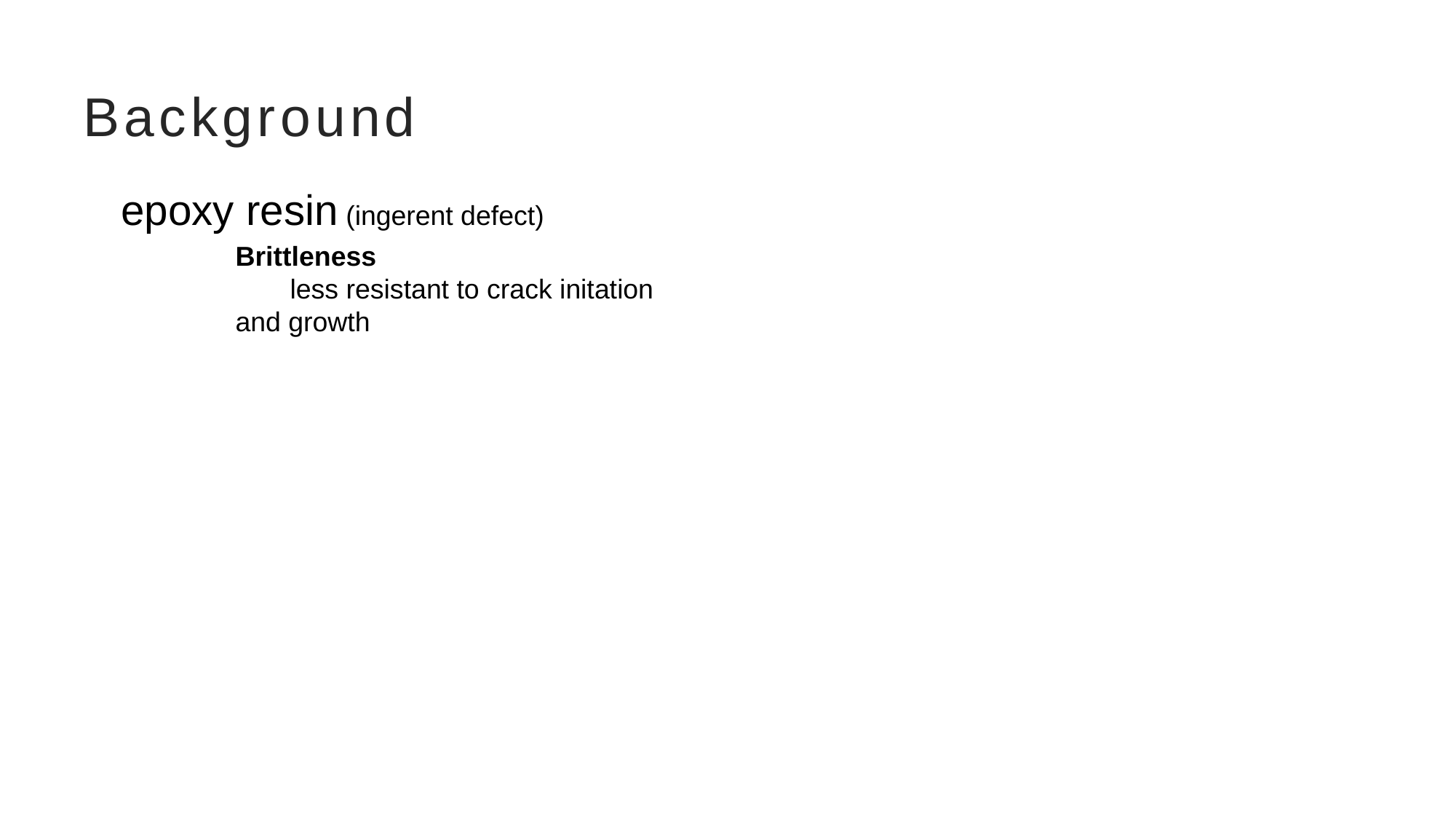

# Background

epoxy resin (ingerent defect)
Brittleness
less resistant to crack initation and growth